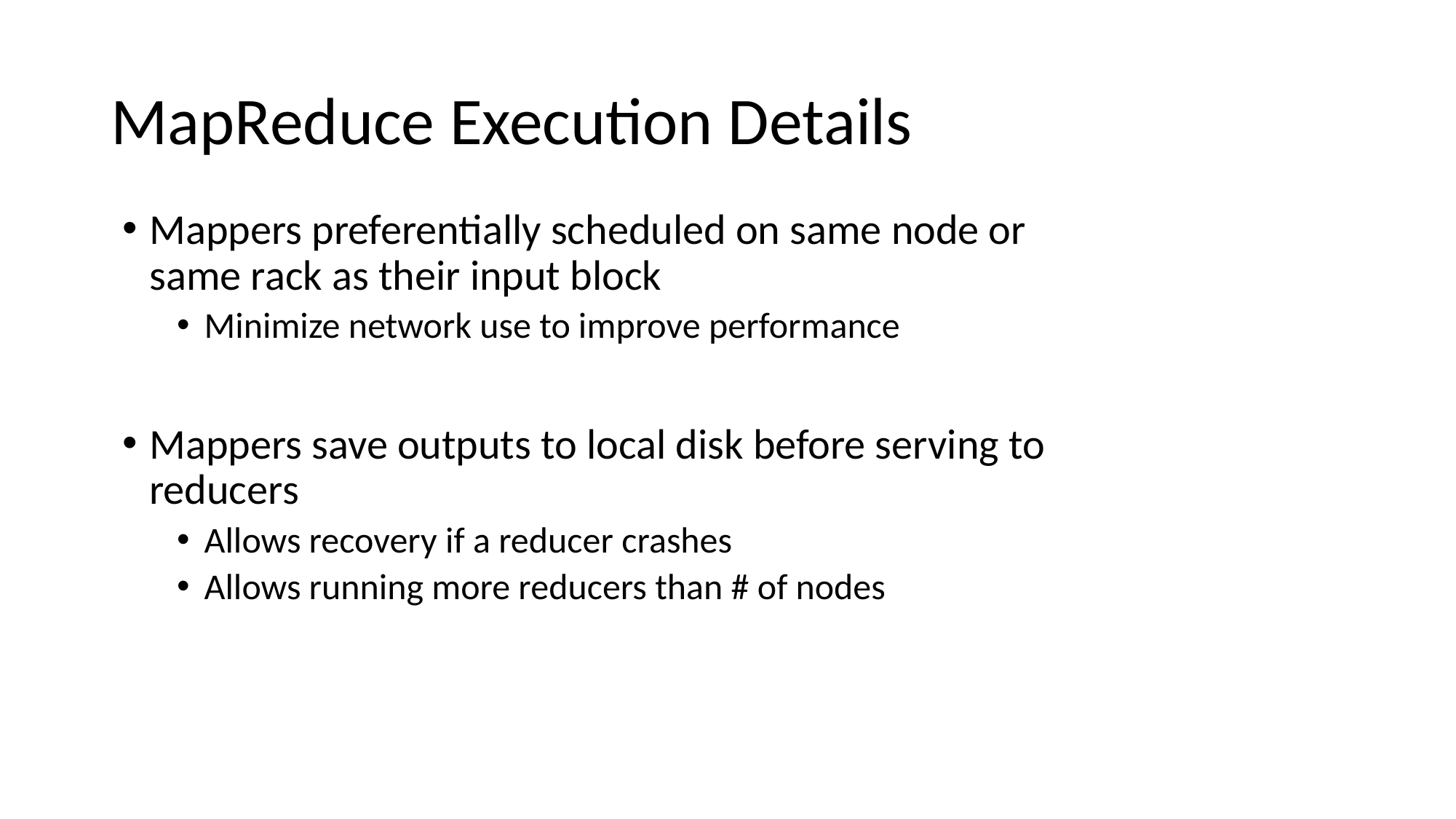

# MapReduce Execution Details
Mappers preferentially scheduled on same node or same rack as their input block
Minimize network use to improve performance

Mappers save outputs to local disk before serving to reducers
Allows recovery if a reducer crashes
Allows running more reducers than # of nodes